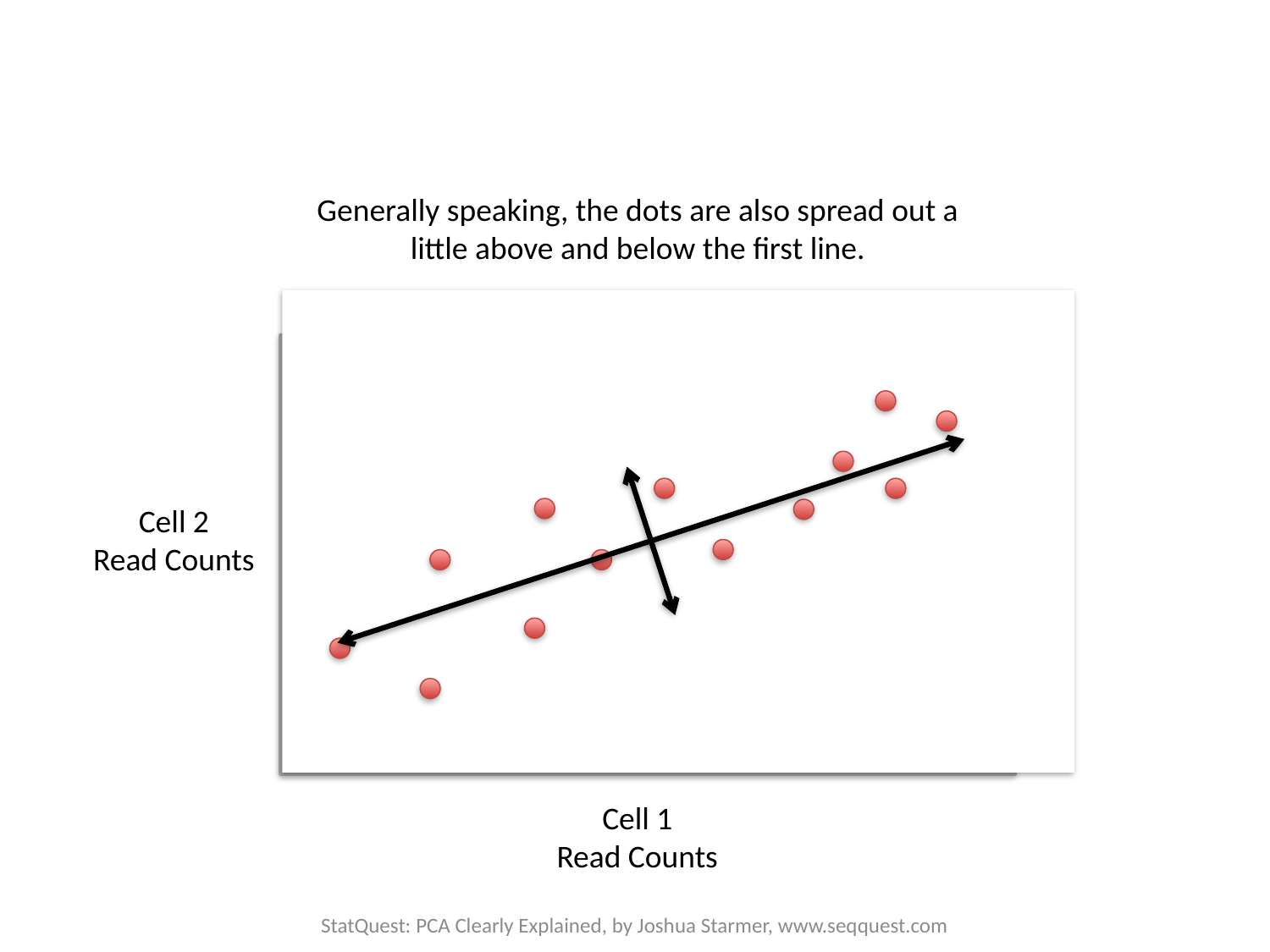

Generally speaking, the dots are also spread out a little above and below the first line.

Cell 2
Read Counts
Cell 1
Read Counts
StatQuest: PCA Clearly Explained, by Joshua Starmer, www.seqquest.com